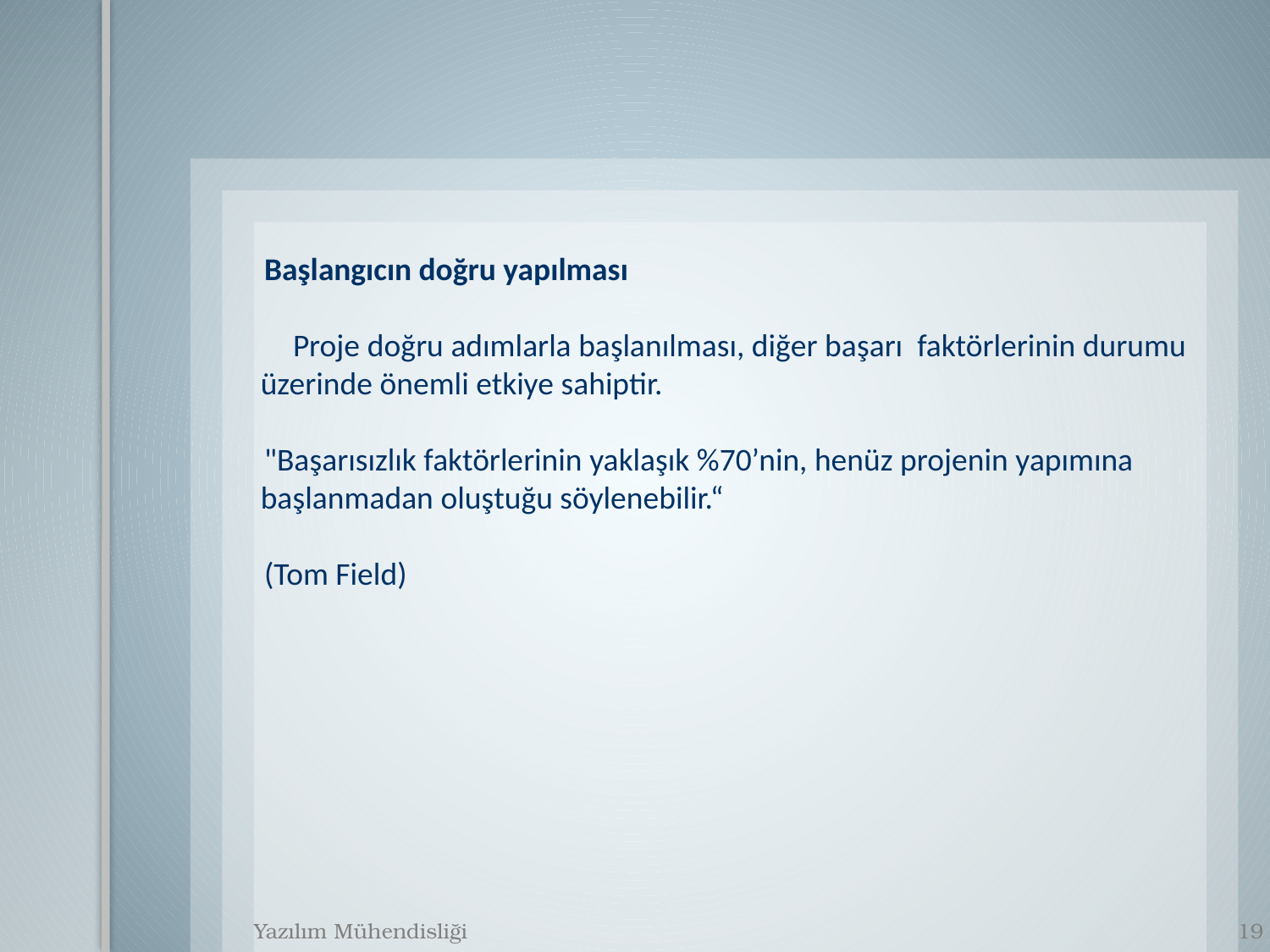

Başlangıcın doğru yapılması

    Proje doğru adımlarla başlanılması, diğer başarı  faktörlerinin durumu üzerinde önemli etkiye sahiptir.

"Başarısızlık faktörlerinin yaklaşık %70’nin, henüz projenin yapımına başlanmadan oluştuğu söylenebilir.“

(Tom Field)

Yazılım Mühendisliği
19